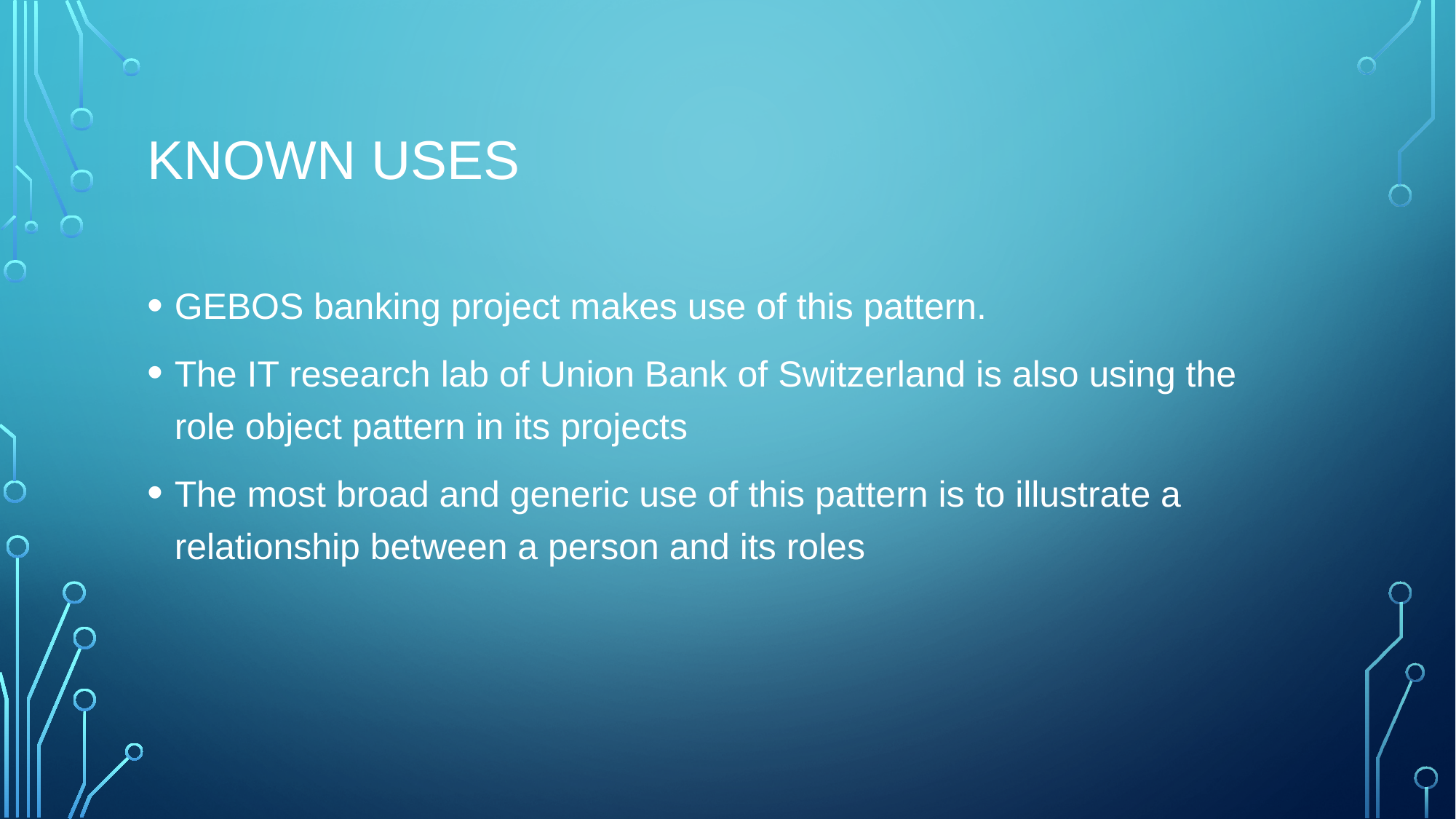

# Known uses
GEBOS banking project makes use of this pattern.
The IT research lab of Union Bank of Switzerland is also using the role object pattern in its projects
The most broad and generic use of this pattern is to illustrate a relationship between a person and its roles